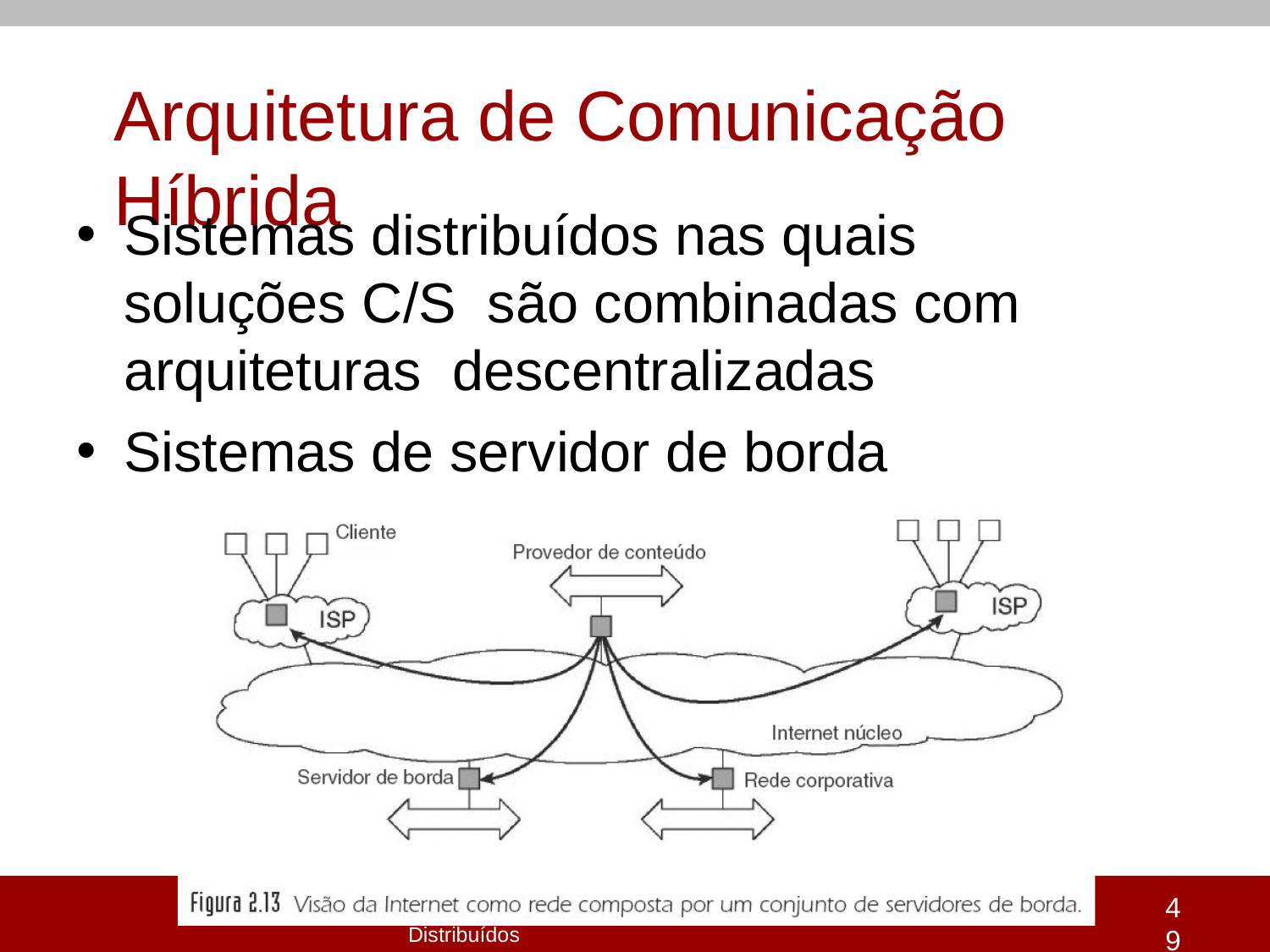

# Arquitetura de Comunicação Híbrida
Sistemas distribuídos nas quais soluções C/S  são combinadas com arquiteturas  descentralizadas
Sistemas de servidor de borda

49
Unidade 1 - Caracterização de Sistemas Distribuídos